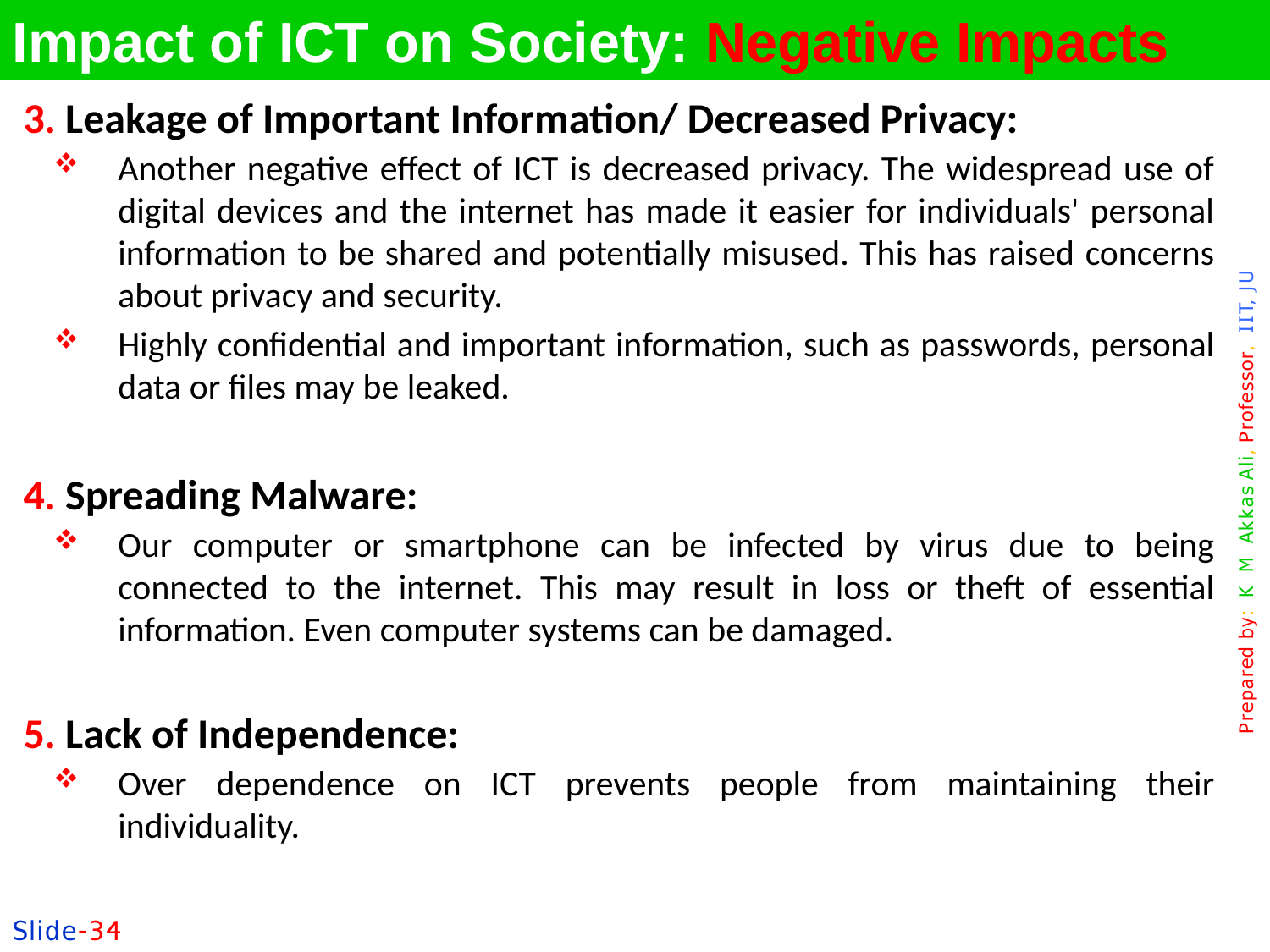

Impact of ICT on Society: Negative Impacts
3. Leakage of Important Information/ Decreased Privacy:
Another negative effect of ICT is decreased privacy. The widespread use of digital devices and the internet has made it easier for individuals' personal information to be shared and potentially misused. This has raised concerns about privacy and security.
Highly confidential and important information, such as passwords, personal data or files may be leaked.

4. Spreading Malware:
Our computer or smartphone can be infected by virus due to being connected to the internet. This may result in loss or theft of essential information. Even computer systems can be damaged.

5. Lack of Independence:
Over dependence on ICT prevents people from maintaining their individuality.

Slide-34